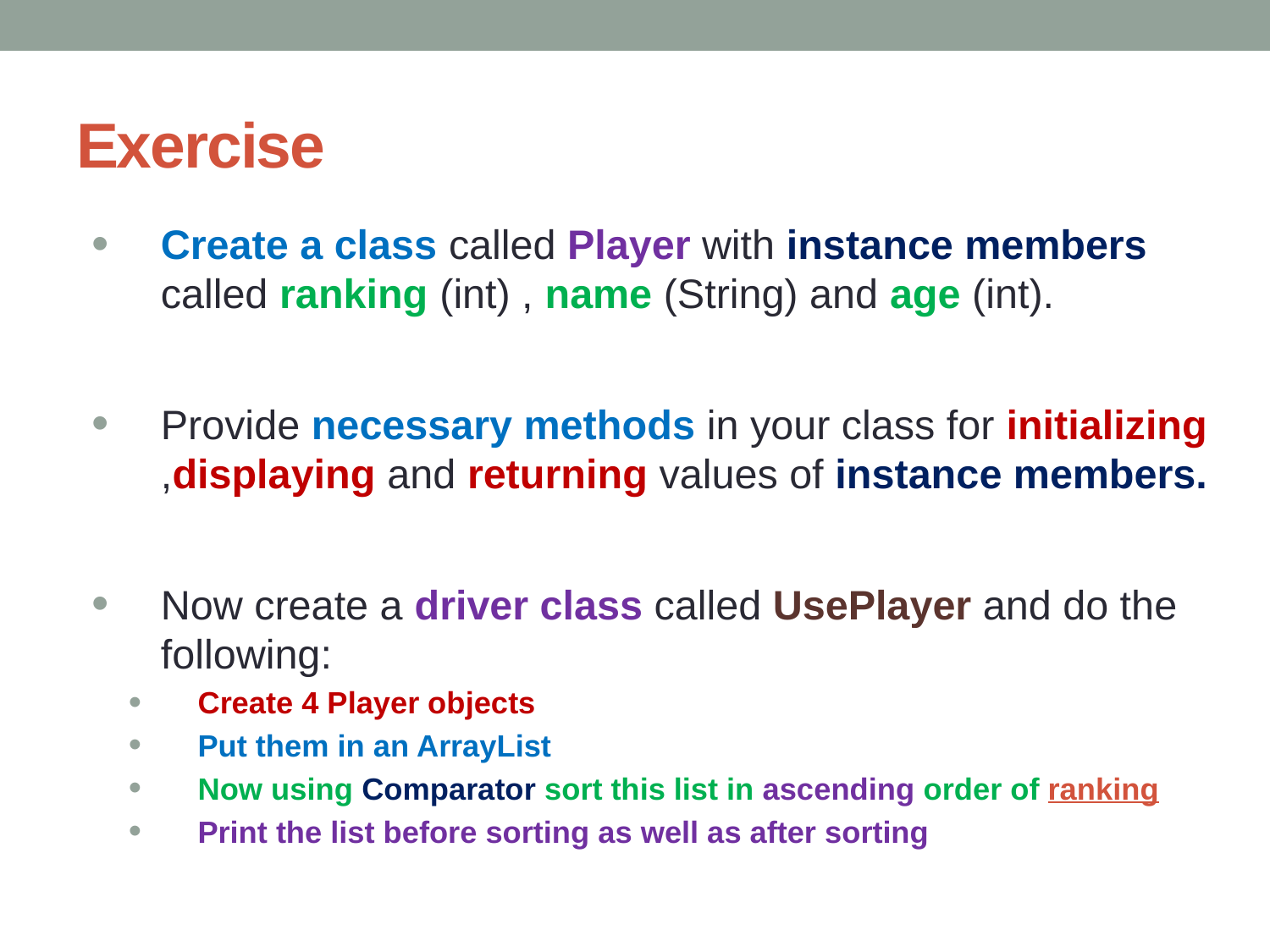

# Exercise
Create a class called Player with instance members called ranking (int) , name (String) and age (int).

Provide necessary methods in your class for initializing ,displaying and returning values of instance members.

Now create a driver class called UsePlayer and do the following:
Create 4 Player objects
Put them in an ArrayList
Now using Comparator sort this list in ascending order of ranking
Print the list before sorting as well as after sorting